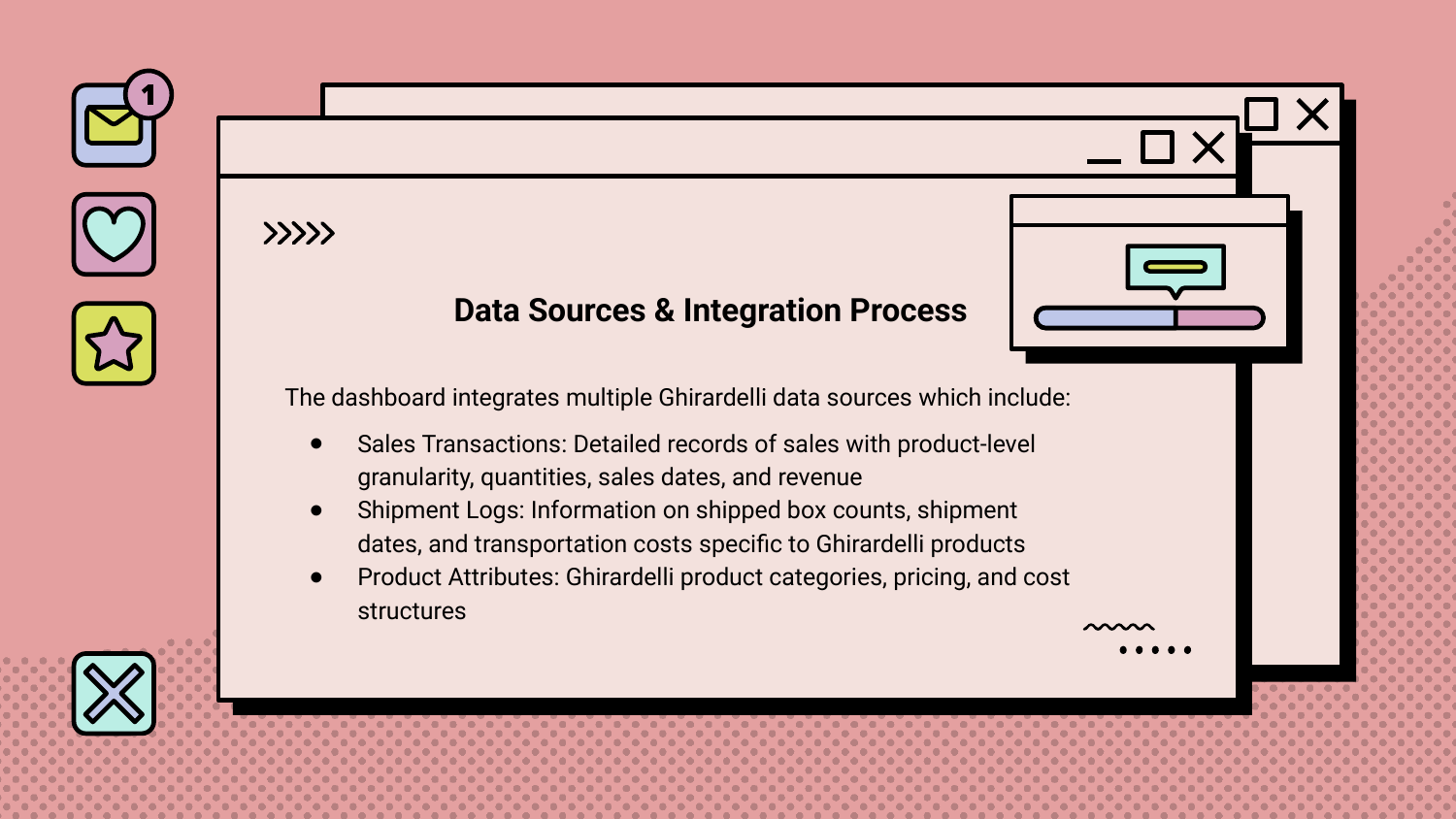

# Data Sources & Integration Process

The dashboard integrates multiple Ghirardelli data sources which include:
Sales Transactions: Detailed records of sales with product-level granularity, quantities, sales dates, and revenue
Shipment Logs: Information on shipped box counts, shipment dates, and transportation costs specific to Ghirardelli products
Product Attributes: Ghirardelli product categories, pricing, and cost structures